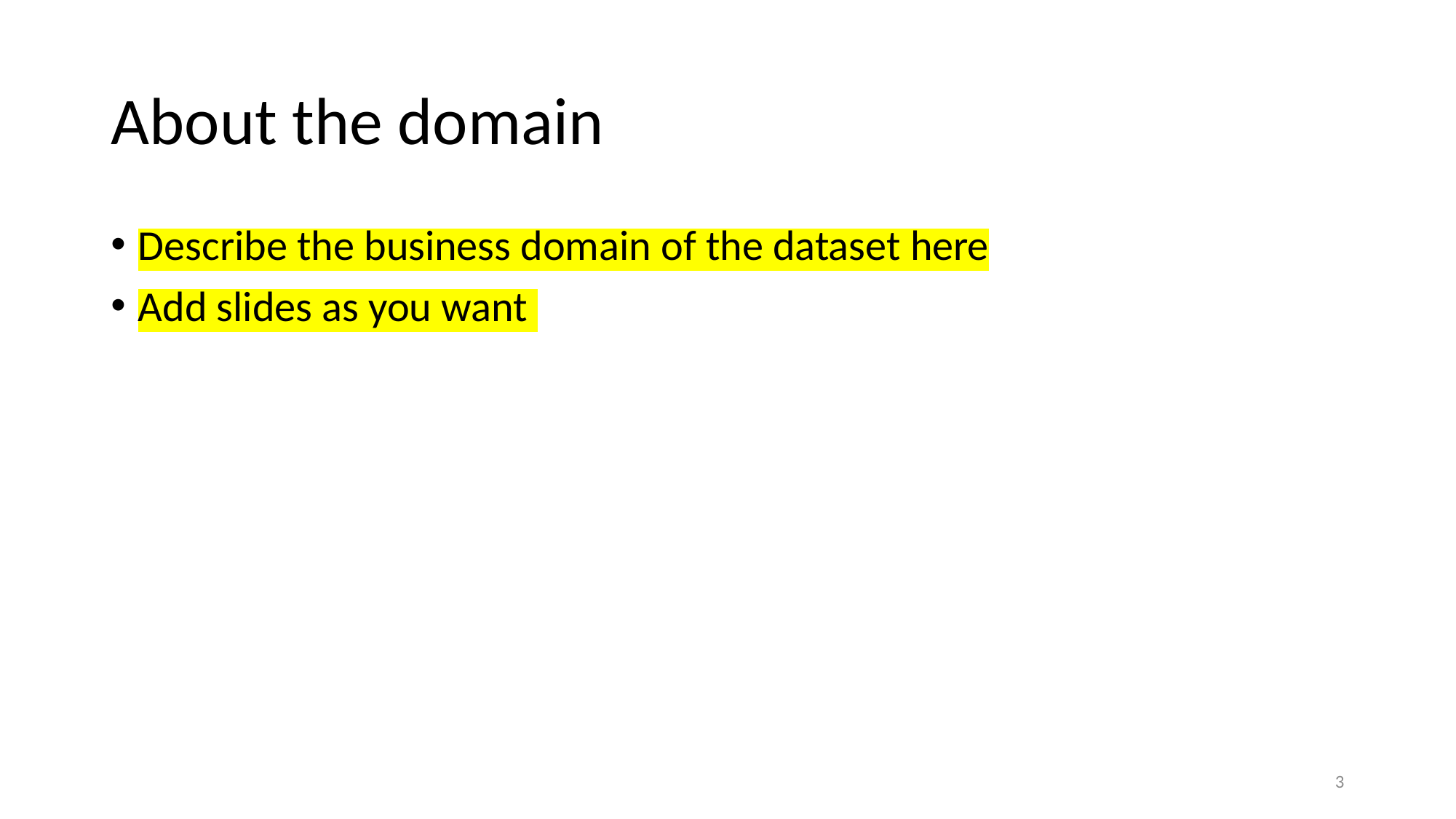

# About the domain
Describe the business domain of the dataset here
Add slides as you want
3